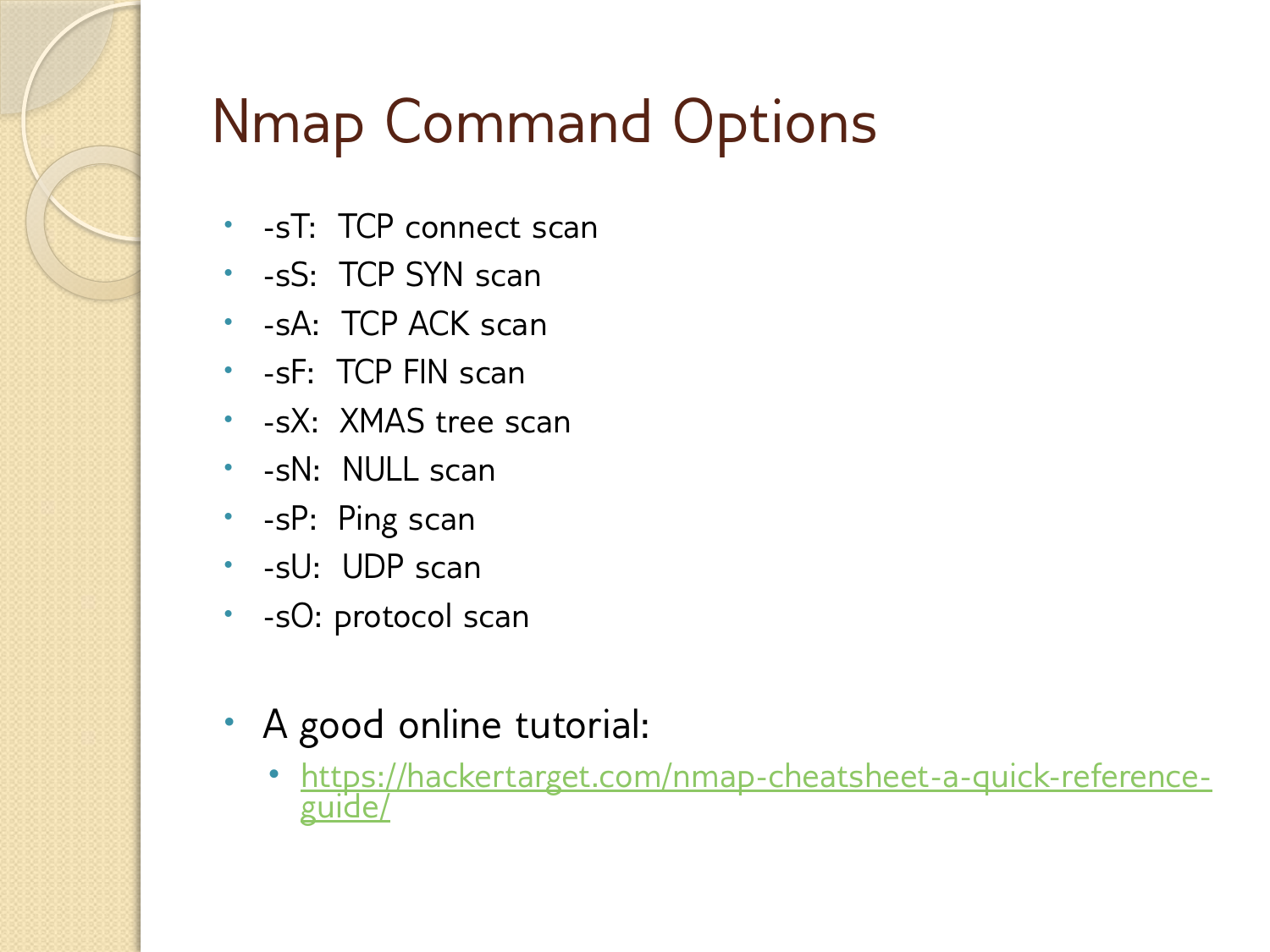

# Nmap Command Options
-sT:  TCP connect scan
-sS:  TCP SYN scan
-sA:  TCP ACK scan
-sF:  TCP FIN scan
-sX:  XMAS tree scan
-sN:  NULL scan
-sP:  Ping scan
-sU:  UDP scan
-sO: protocol scan

A good online tutorial:
https://hackertarget.com/nmap-cheatsheet-a-quick-reference-guide/